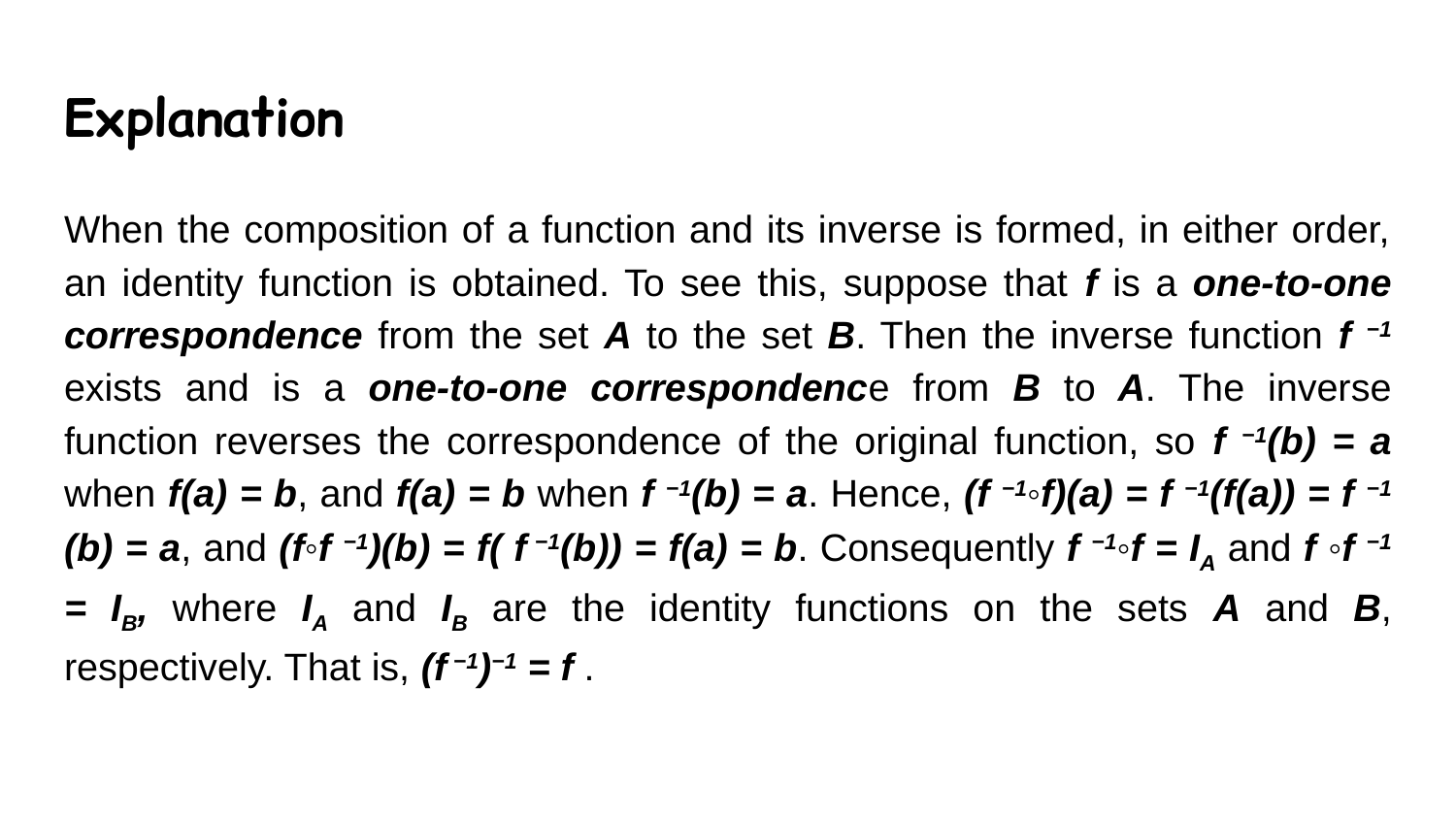

# Explanation

When the composition of a function and its inverse is formed, in either order, an identity function is obtained. To see this, suppose that f is a one-to-one correspondence from the set A to the set B. Then the inverse function f −1 exists and is a one-to-one correspondence from B to A. The inverse function reverses the correspondence of the original function, so f −1(b) = a when f(a) = b, and f(a) = b when f −1(b) = a. Hence, (f −1◦f)(a) = f −1(f(a)) = f −1 (b) = a, and (f◦f −1)(b) = f( f −1(b)) = f(a) = b. Consequently f −1◦f = IA and f ◦f −1 = IB, where IA and IB are the identity functions on the sets A and B, respectively. That is, (f −1)−1 = f .